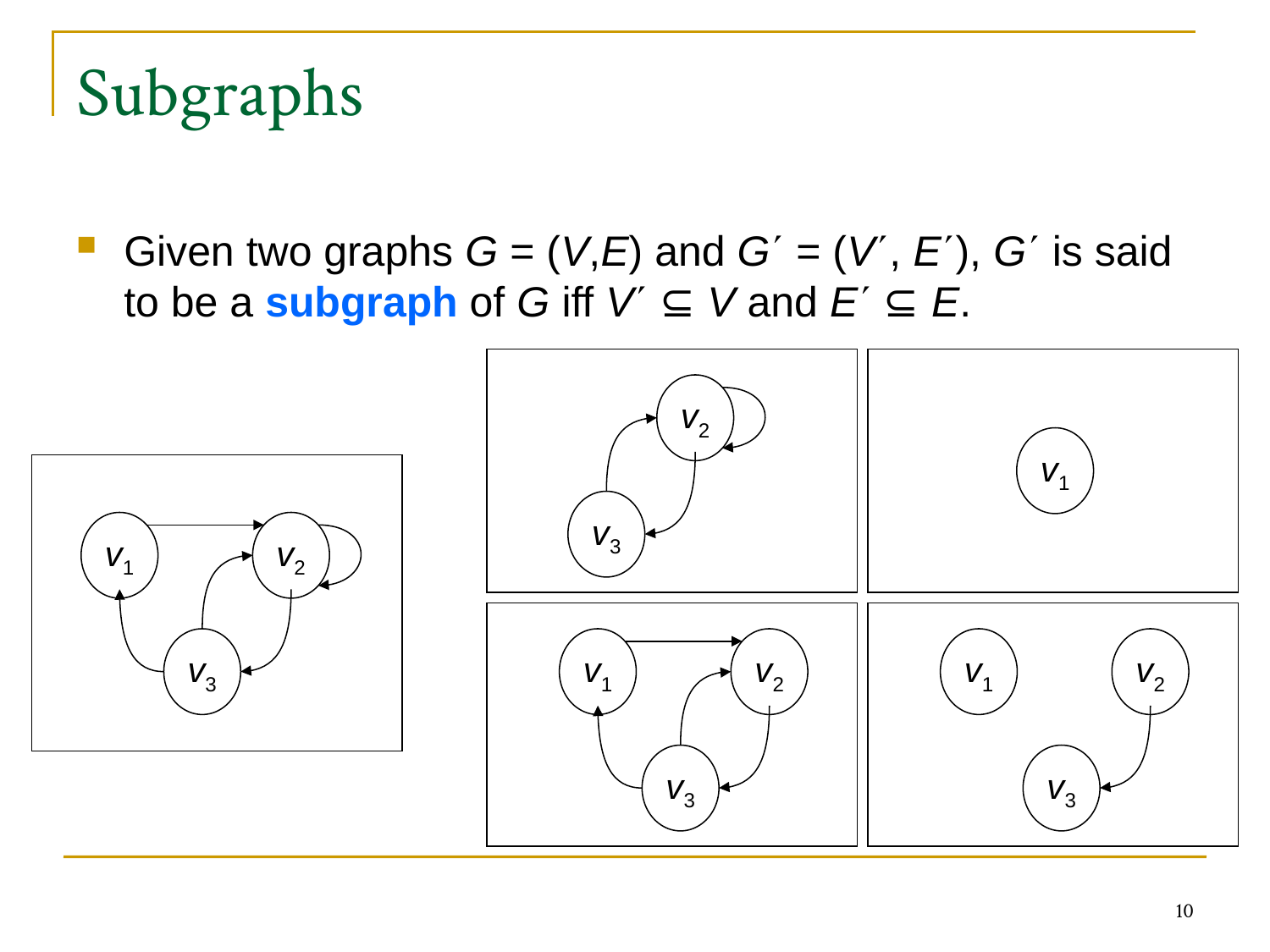

# Subgraphs
Given two graphs G = (V,E) and G′ = (V′, E′), G′ is said to be a subgraph of G iff V′ ⊆ V and E′ ⊆ E.

v2
v1

v3
v1
v2
v3

v1
v2
v1
v2
v3
v3
10